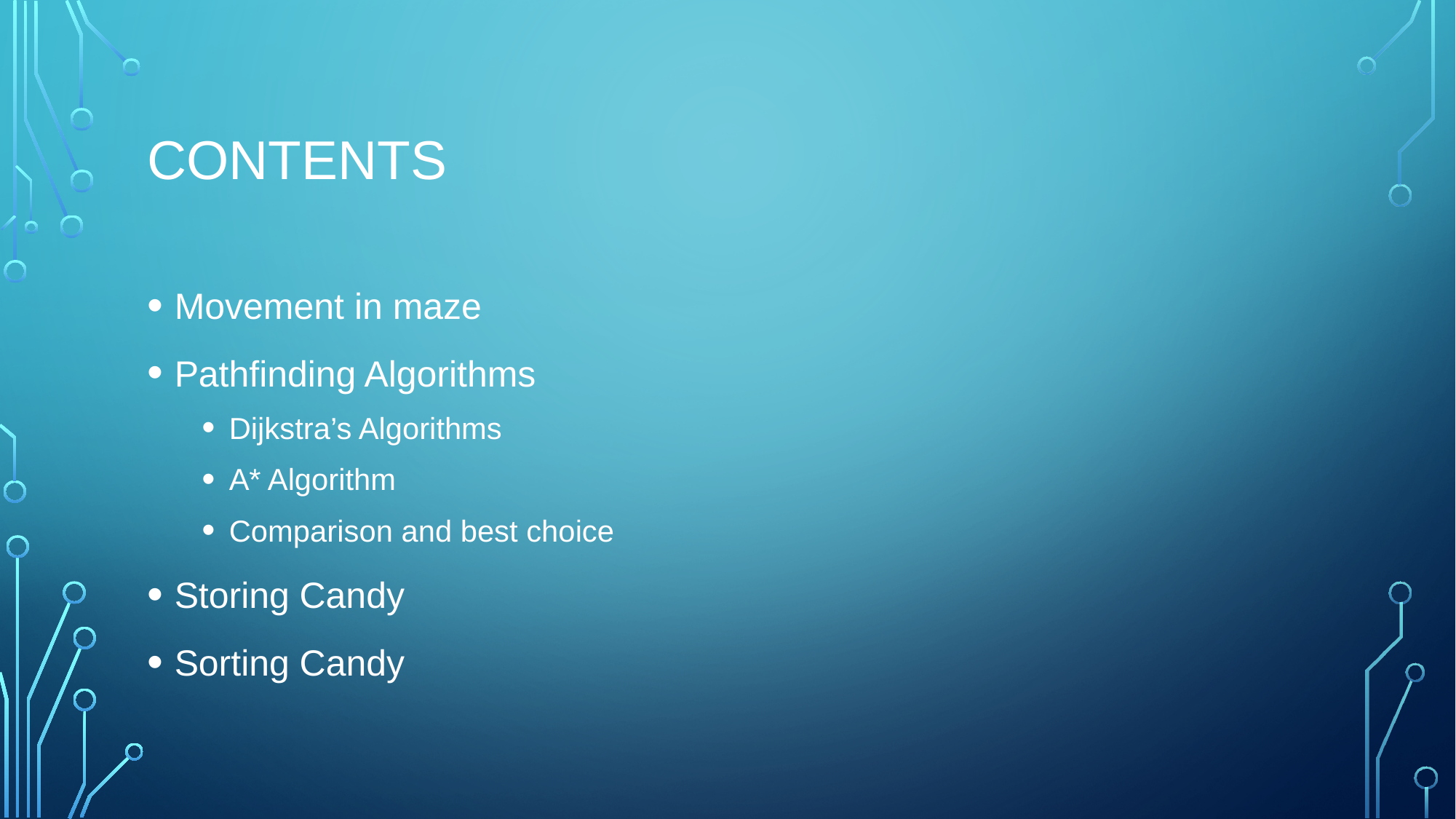

# Contents
Movement in maze
Pathfinding Algorithms
Dijkstra’s Algorithms
A* Algorithm
Comparison and best choice
Storing Candy
Sorting Candy